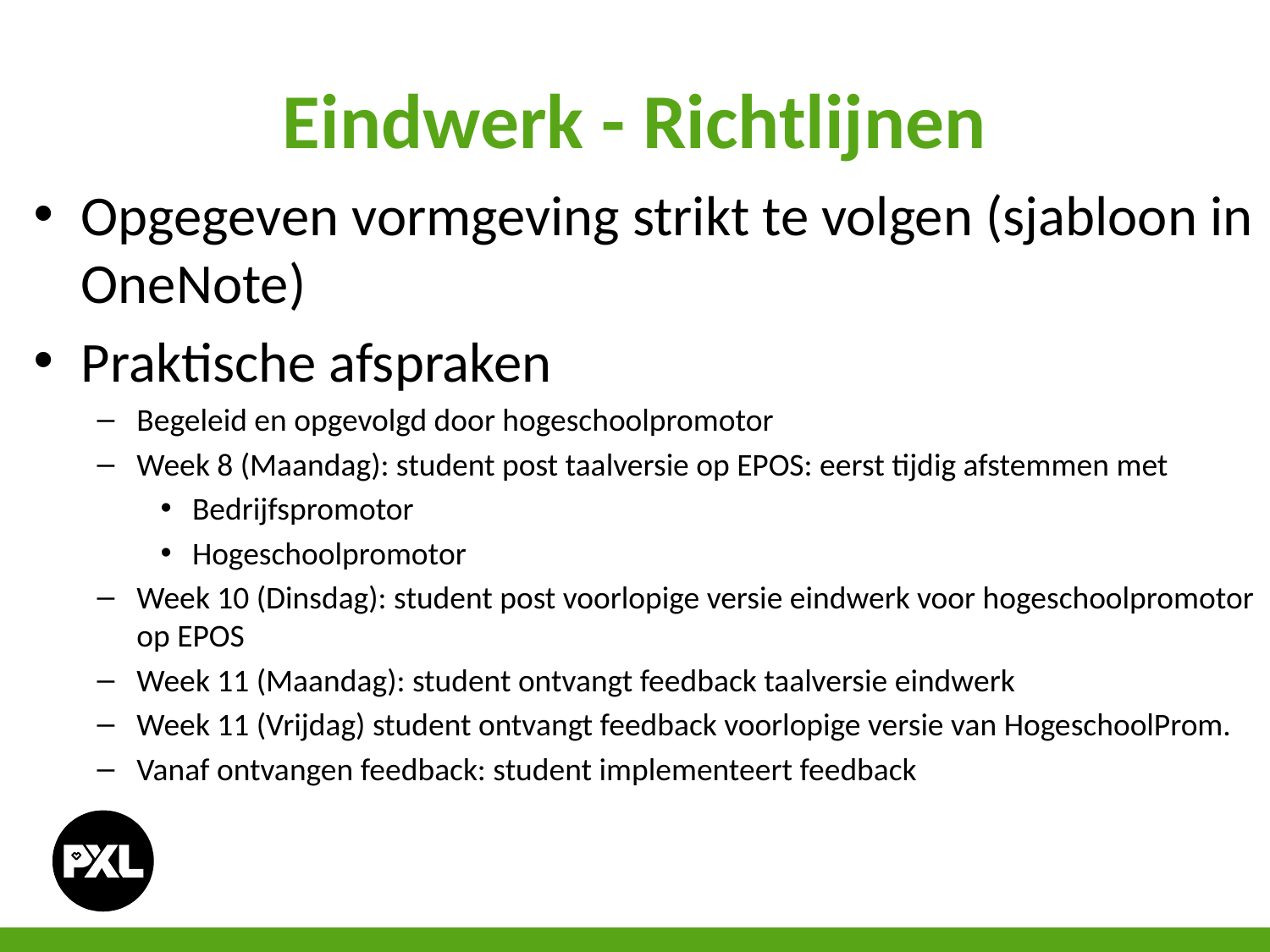

# Eindwerk - Richtlijnen
Opgegeven vormgeving strikt te volgen (sjabloon in OneNote)
Praktische afspraken
Begeleid en opgevolgd door hogeschoolpromotor
Week 8 (Maandag): student post taalversie op EPOS: eerst tijdig afstemmen met
Bedrijfspromotor
Hogeschoolpromotor
Week 10 (Dinsdag): student post voorlopige versie eindwerk voor hogeschoolpromotor op EPOS
Week 11 (Maandag): student ontvangt feedback taalversie eindwerk
Week 11 (Vrijdag) student ontvangt feedback voorlopige versie van HogeschoolProm.
Vanaf ontvangen feedback: student implementeert feedback